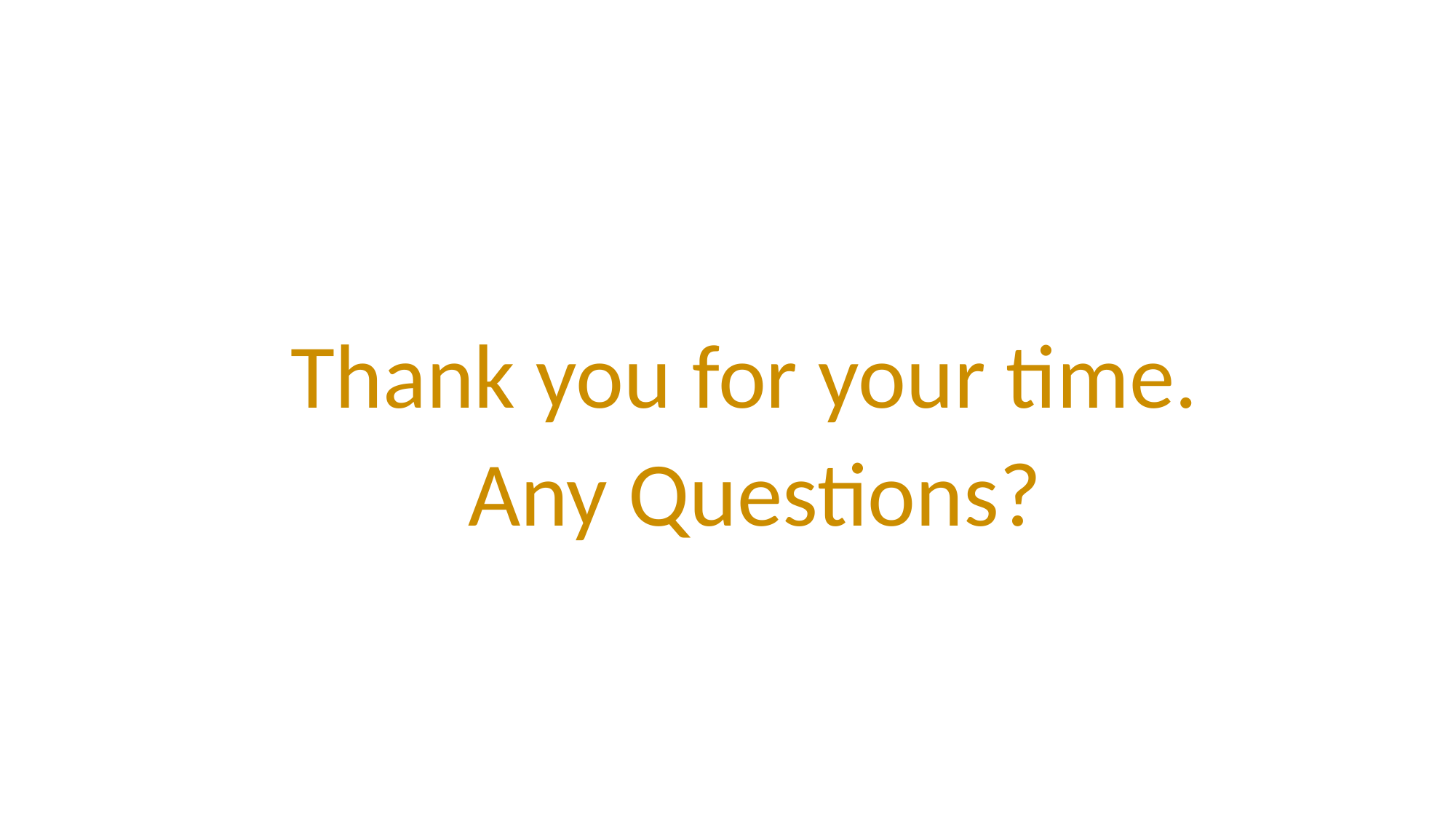

Thank you for your time.

Any Questions?